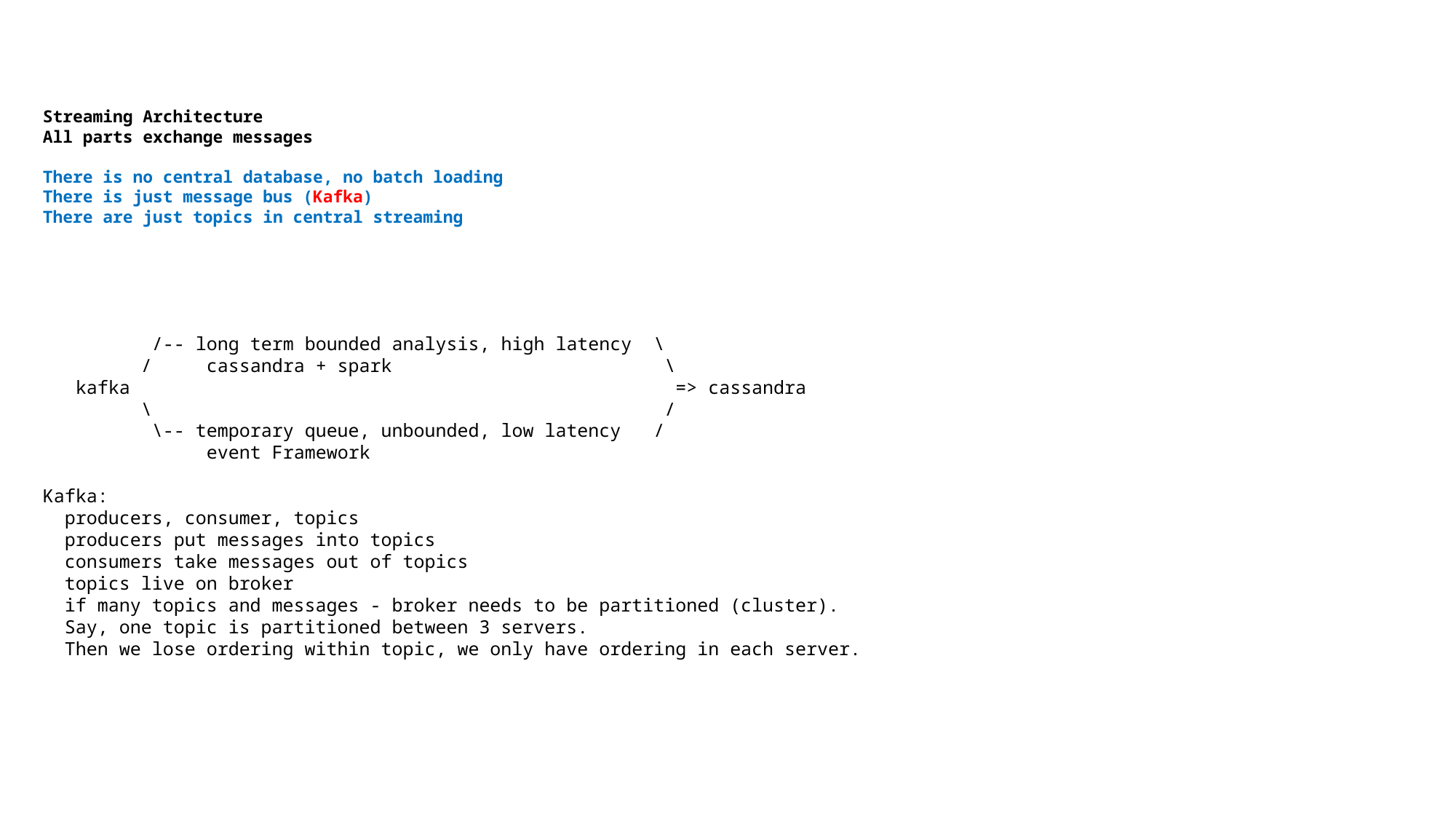

Streaming Architecture
All parts exchange messages

There is no central database, no batch loading
There is just message bus (Kafka)
There are just topics in central streaming
          /-- long term bounded analysis, high latency  \
         /     cassandra + spark                         \
   kafka                                                  => cassandra
         \                                               /
          \-- temporary queue, unbounded, low latency   /
               event Framework

Kafka:
  producers, consumer, topics
  producers put messages into topics
  consumers take messages out of topics
  topics live on broker
  if many topics and messages - broker needs to be partitioned (cluster).
  Say, one topic is partitioned between 3 servers.
  Then we lose ordering within topic, we only have ordering in each server.